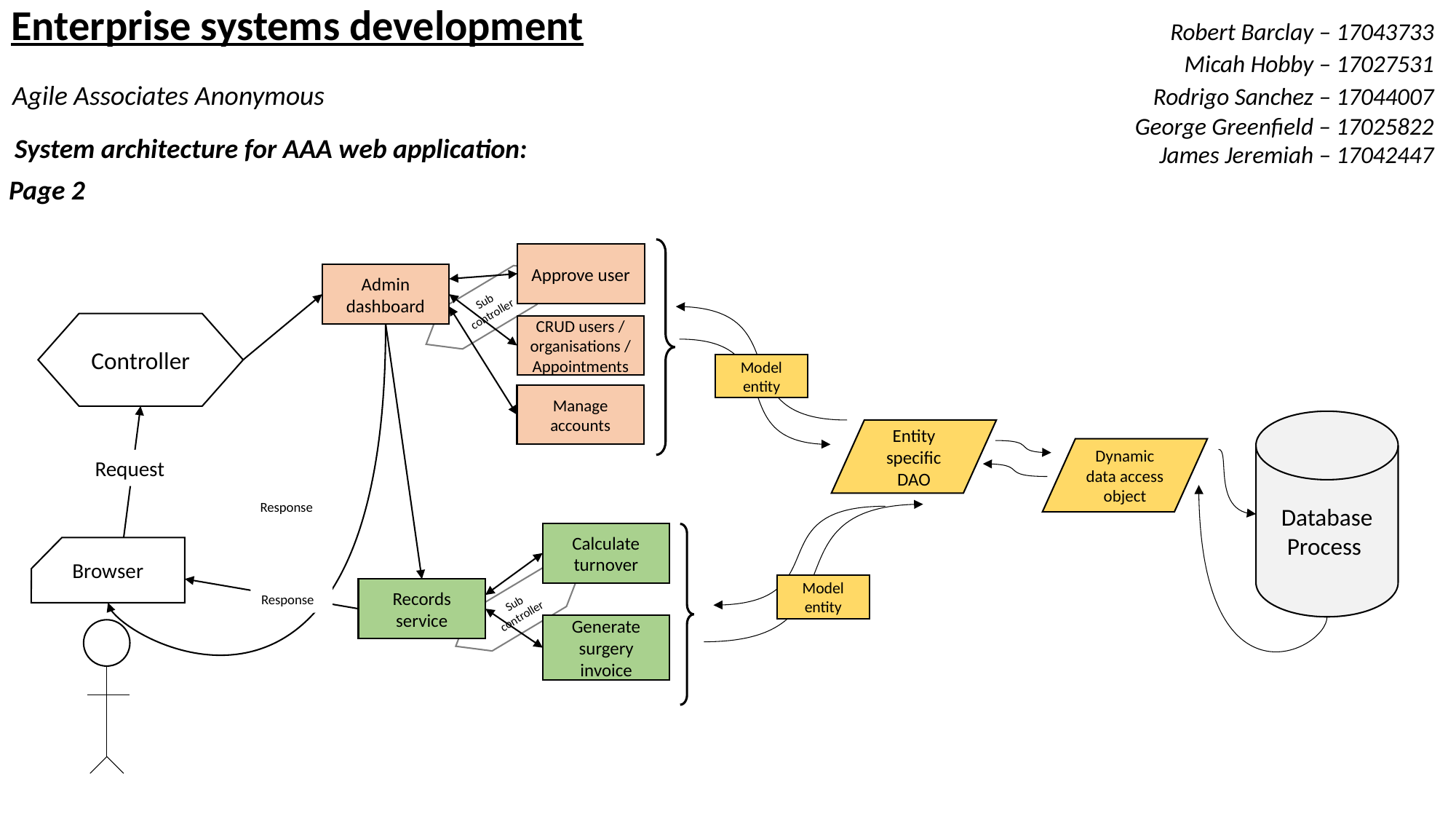

Enterprise systems development				   	       Robert Barclay – 17043733
		Micah Hobby – 17027531
Agile Associates Anonymous					 	        Rodrigo Sanchez – 17044007
George Greenfield – 17025822
	James Jeremiah – 17042447
System architecture for AAA web application:
Page 2

Approve user
Admin dashboard
Sub controller
Controller
CRUD users / organisations / Appointments
Model entity
Manage accounts
Request
Database Process
Entity specific DAO
Dynamic data access object
Response
Calculate turnover

Browser
Model entity
Records service
Response
Sub controller
Generate surgery invoice